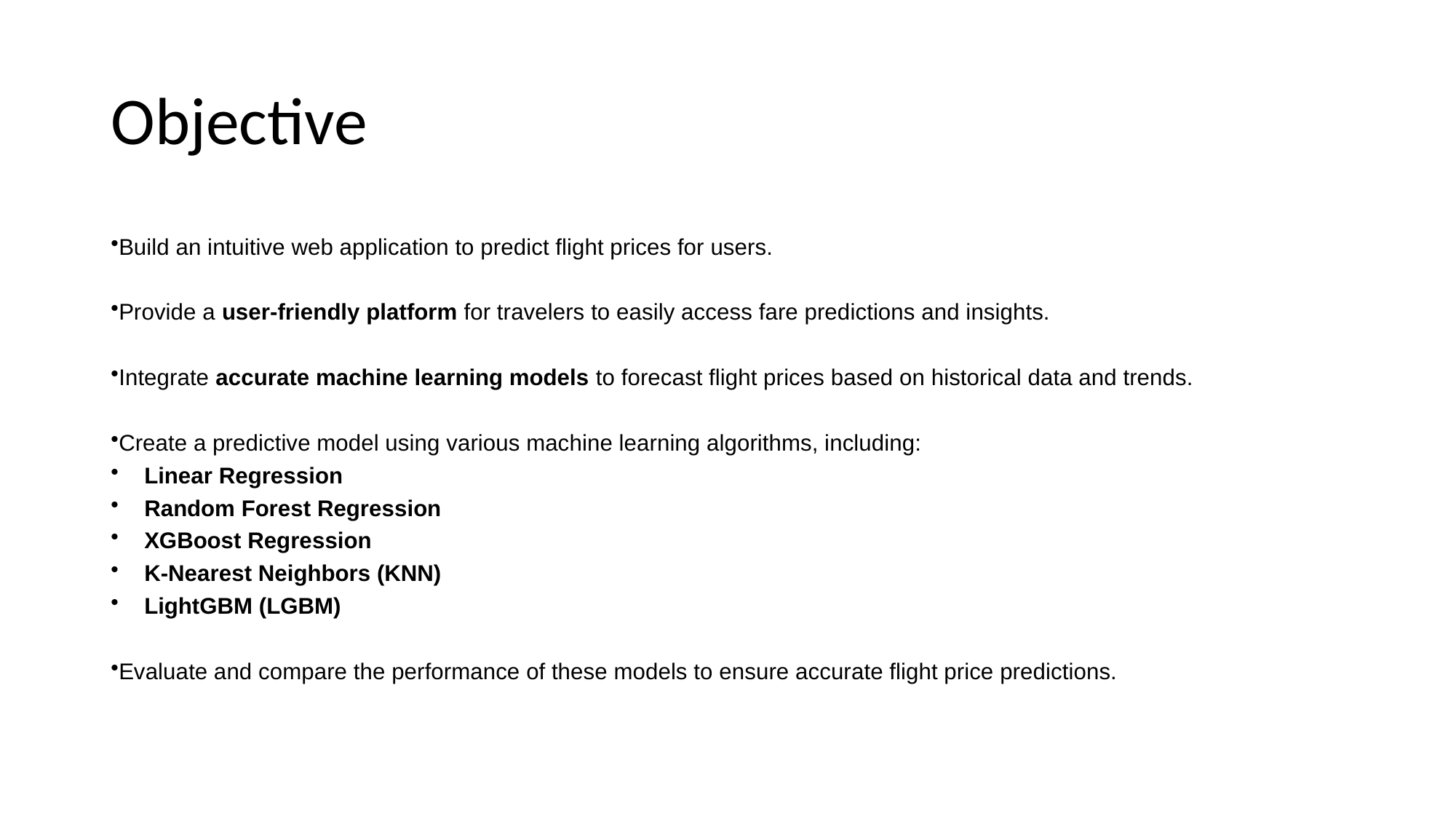

# Objective

Build an intuitive web application to predict flight prices for users.

Provide a user-friendly platform for travelers to easily access fare predictions and insights.

Integrate accurate machine learning models to forecast flight prices based on historical data and trends.

Create a predictive model using various machine learning algorithms, including:
    Linear Regression
    Random Forest Regression
    XGBoost Regression
    K-Nearest Neighbors (KNN)
    LightGBM (LGBM)

Evaluate and compare the performance of these models to ensure accurate flight price predictions.